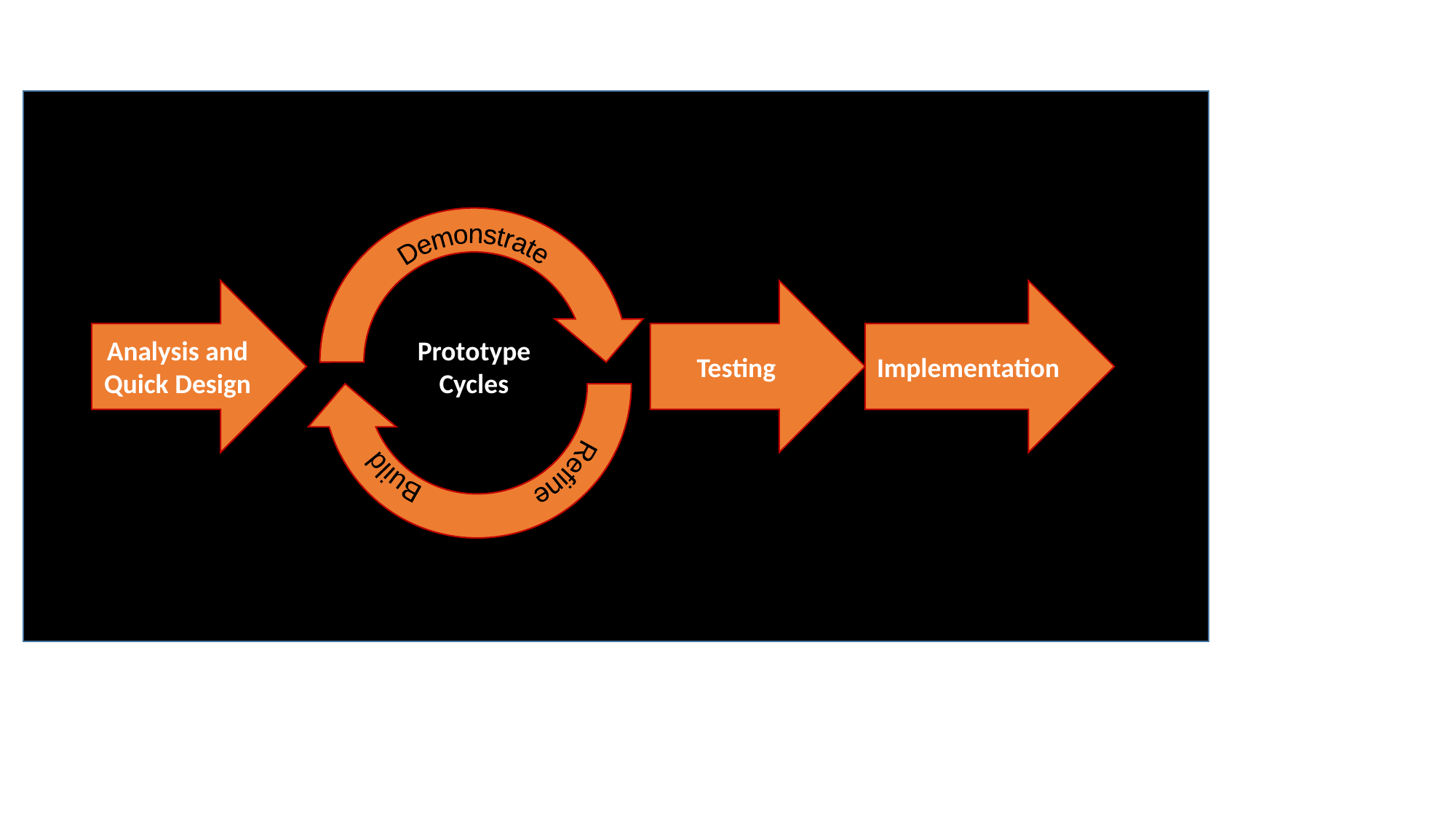

Build
Refine
Demonstrate
Demonstrate
Analysis and Quick Design
Testing
Implementation
Prototype
Cycles